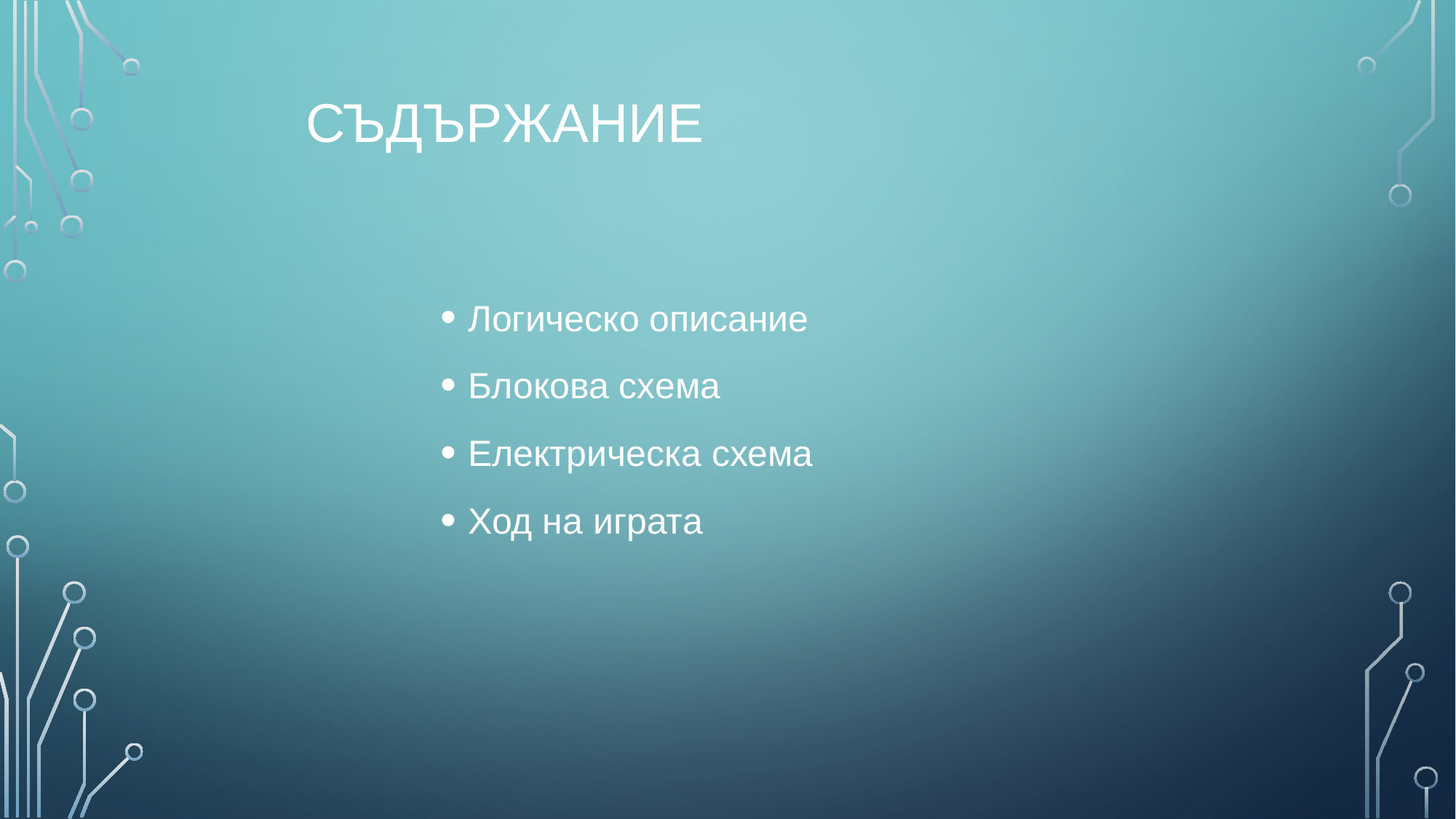

# сЪДЪРЖАНИЕ
Логическо описание
Блокова схема
Електрическа схема
Ход на играта